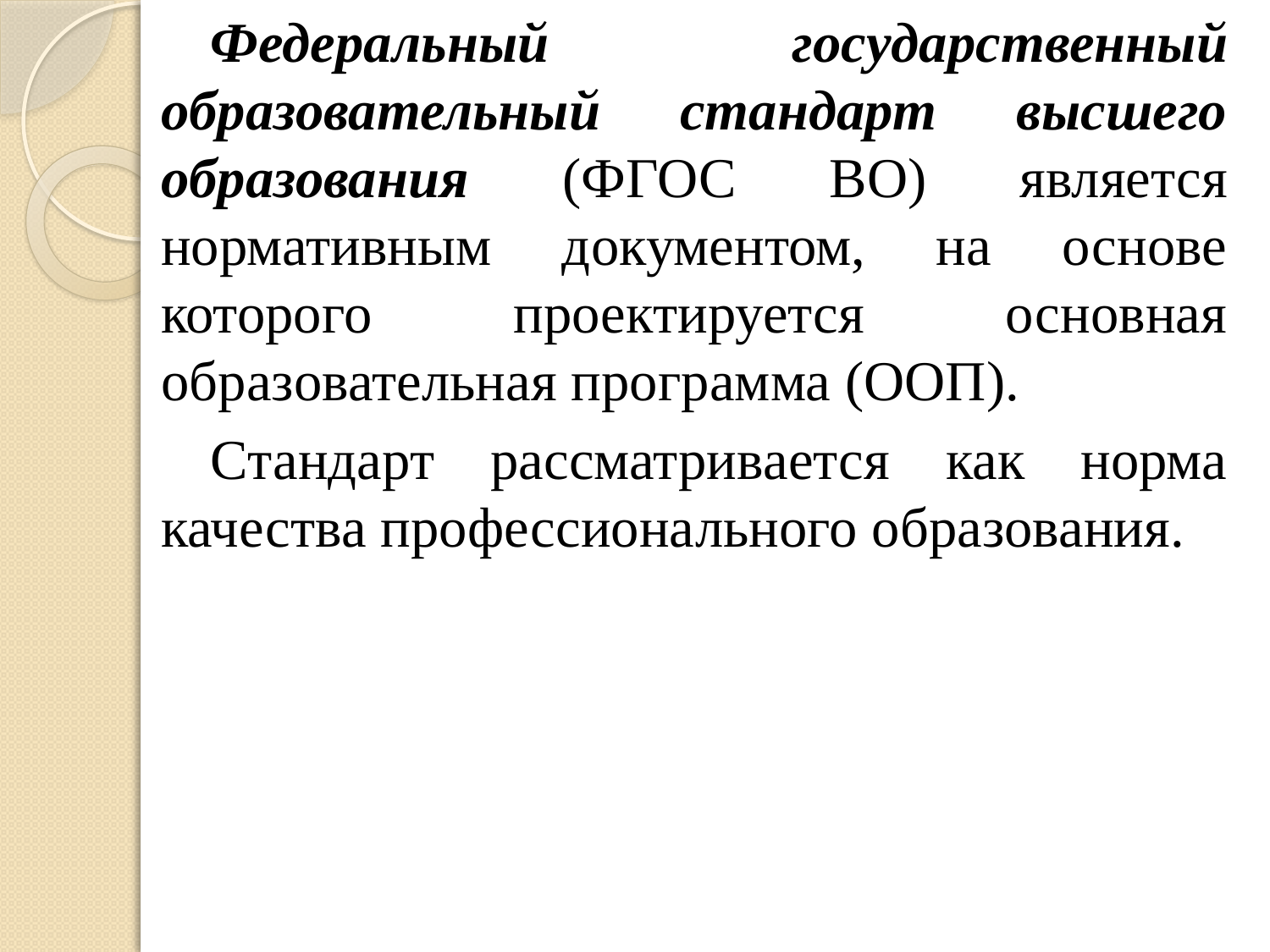

Федеральный государственный образовательный стандарт высшего образования (ФГОС ВО) является нормативным документом, на основе которого проектируется основная образовательная программа (ООП).
Стандарт рассматривается как норма качества профессионального образования.
#